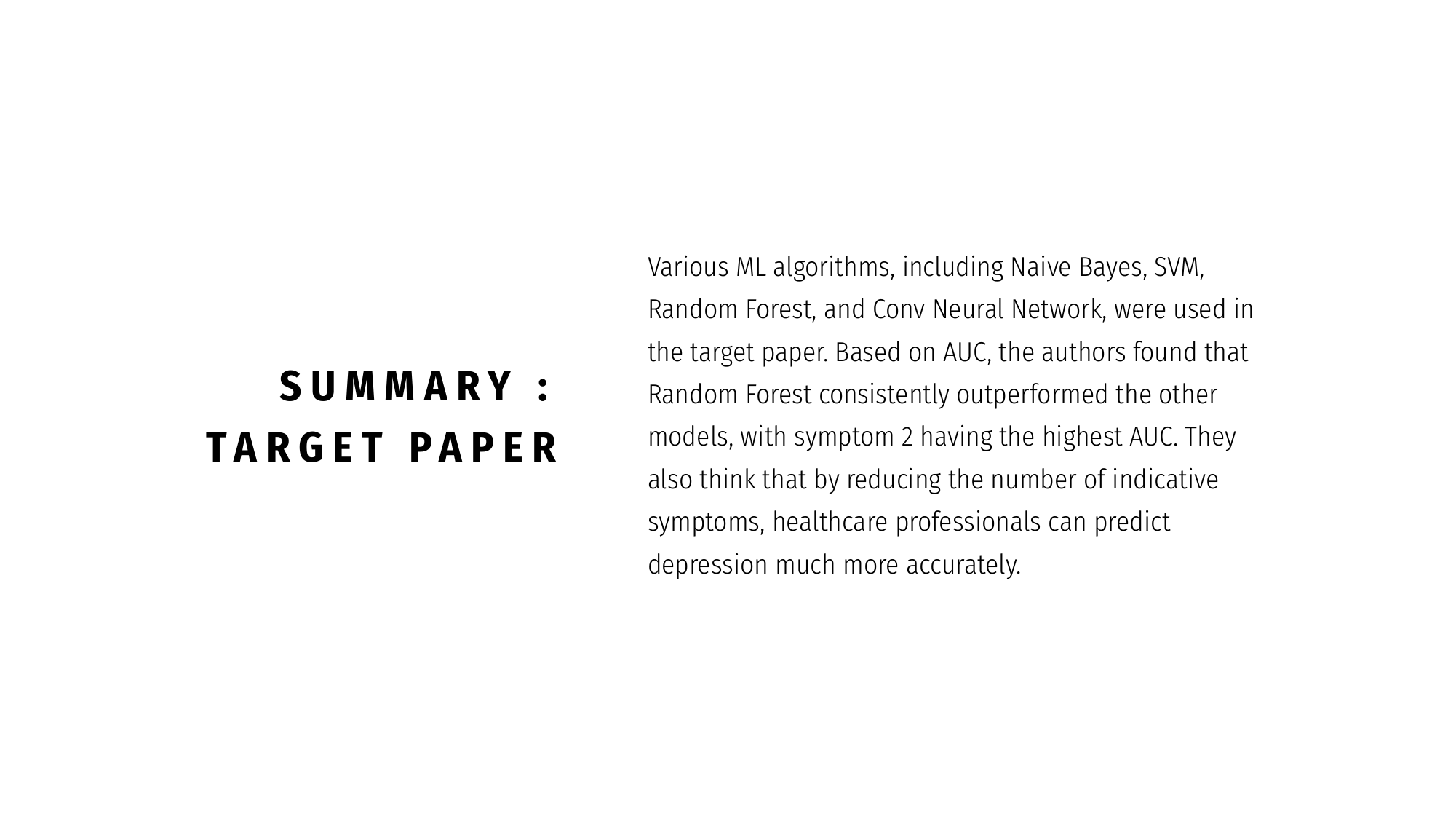

Various ML algorithms, including Naive Bayes, SVM, Random Forest, and Conv Neural Network, were used in the target paper. Based on AUC, the authors found that Random Forest consistently outperformed the other models, with symptom 2 having the highest AUC. They also think that by reducing the number of indicative symptoms, healthcare professionals can predict depression much more accurately.
# Summary : Target Paper